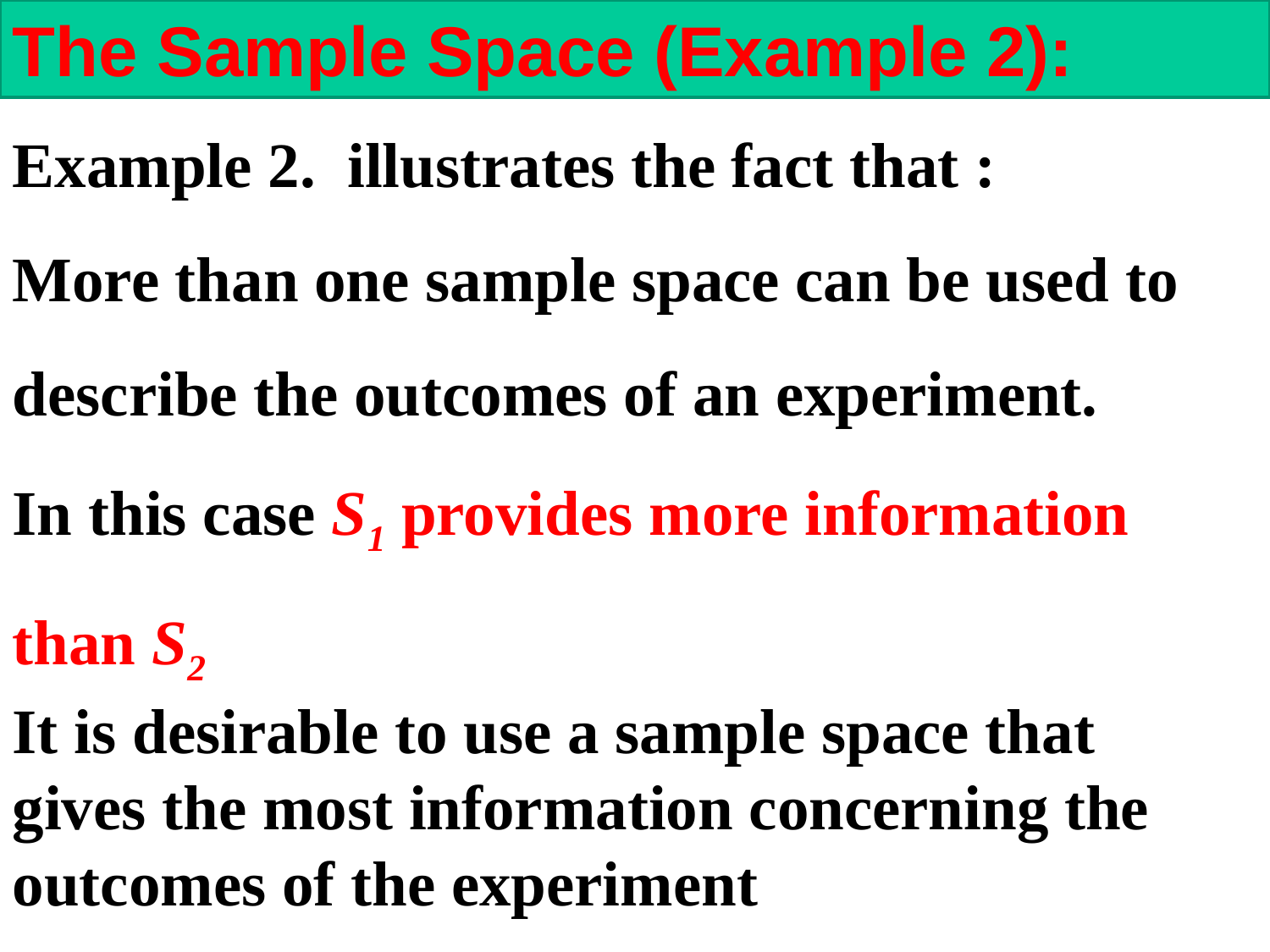

The Sample Space (Example 2):
Example 2.  illustrates the fact that :
More than one sample space can be used to describe the outcomes of an experiment.
In this case S1 provides more information than S2
It is desirable to use a sample space that
gives the most information concerning the outcomes of the experiment